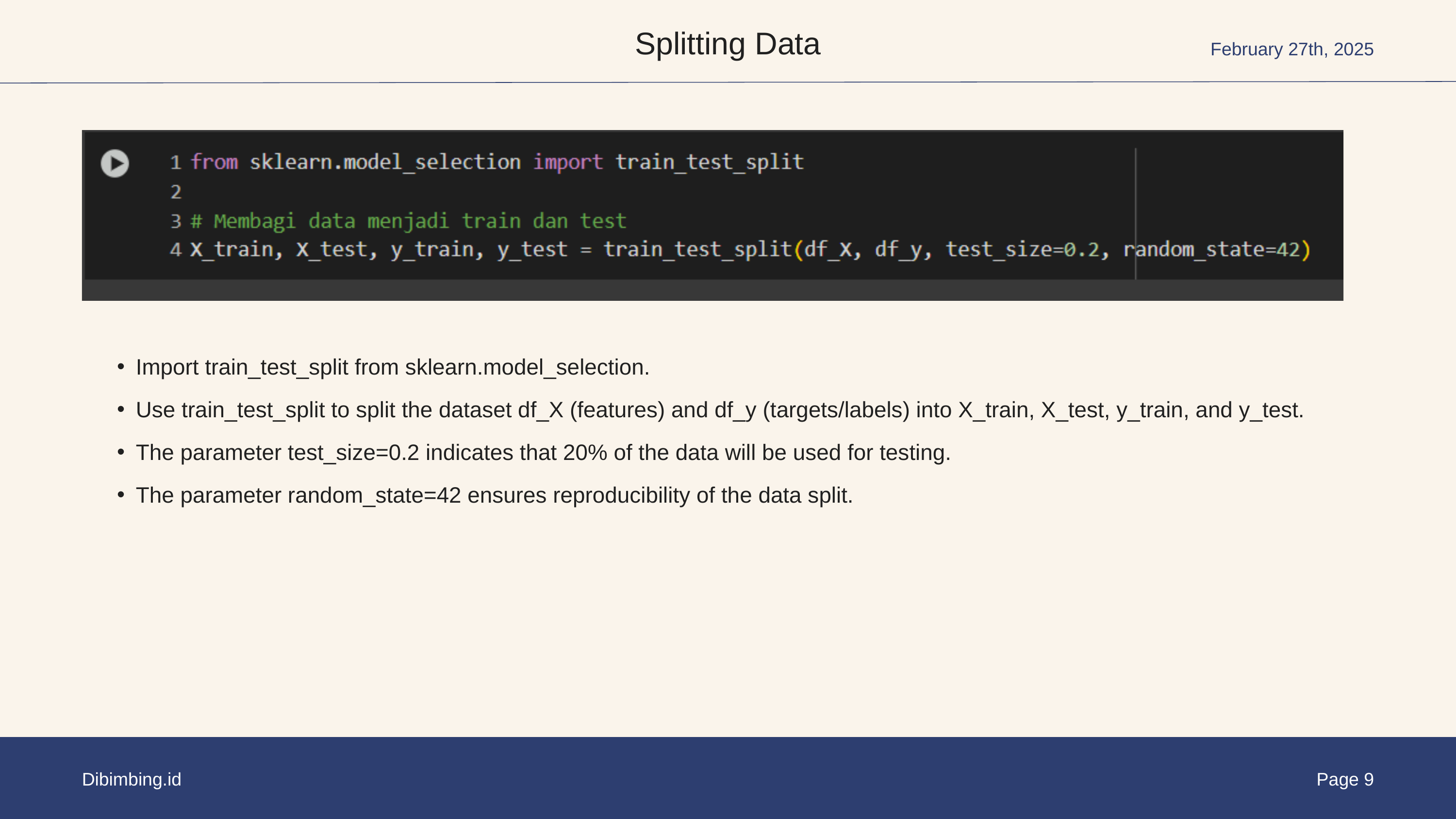

Splitting Data
February 27th, 2025

Import train_test_split from sklearn.model_selection.
Use train_test_split to split the dataset df_X (features) and df_y (targets/labels) into X_train, X_test, y_train, and y_test.
The parameter test_size=0.2 indicates that 20% of the data will be used for testing.
The parameter random_state=42 ensures reproducibility of the data split.

Dibimbing.id
Page 9